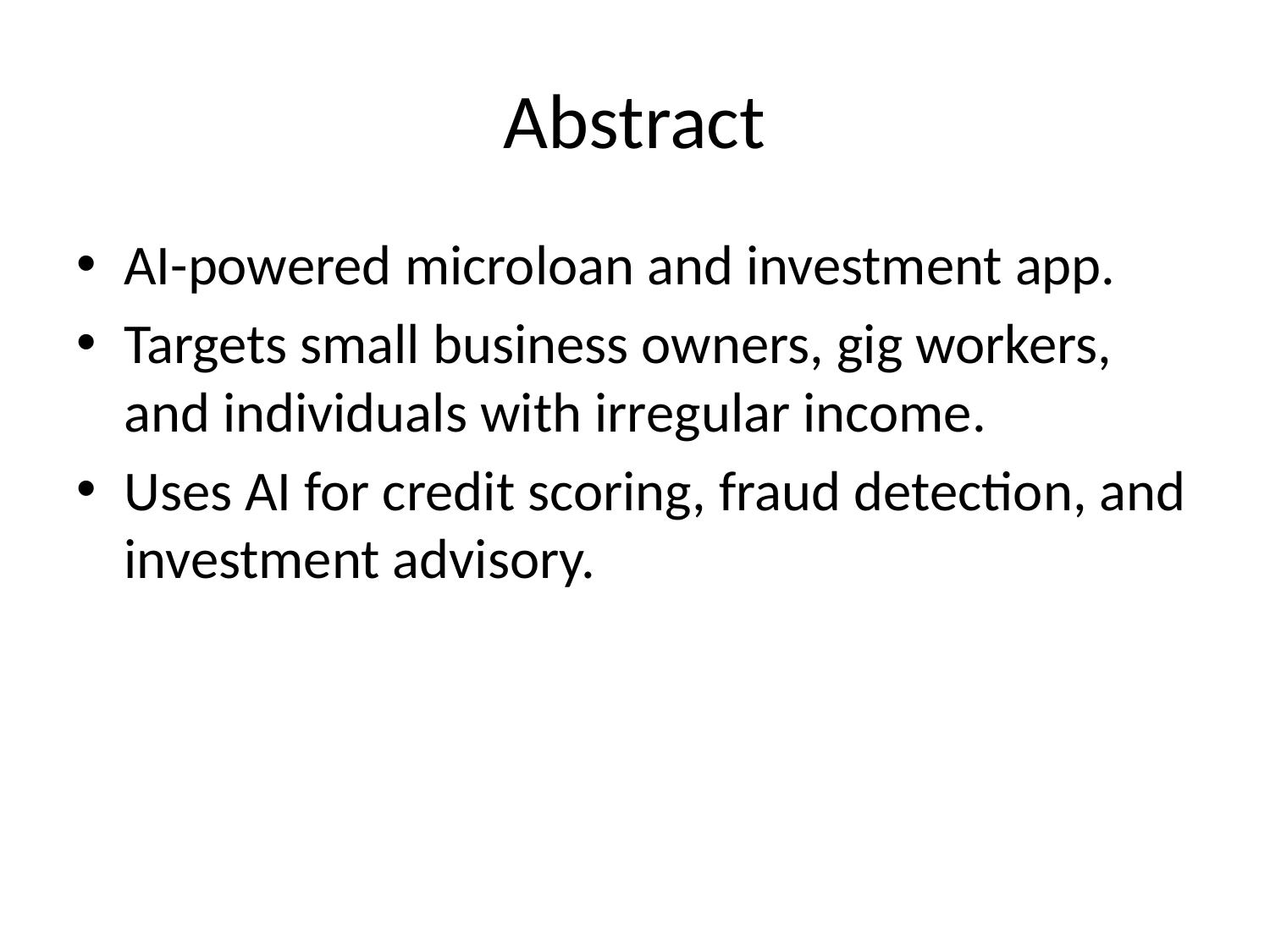

# Abstract
AI-powered microloan and investment app.
Targets small business owners, gig workers, and individuals with irregular income.
Uses AI for credit scoring, fraud detection, and investment advisory.